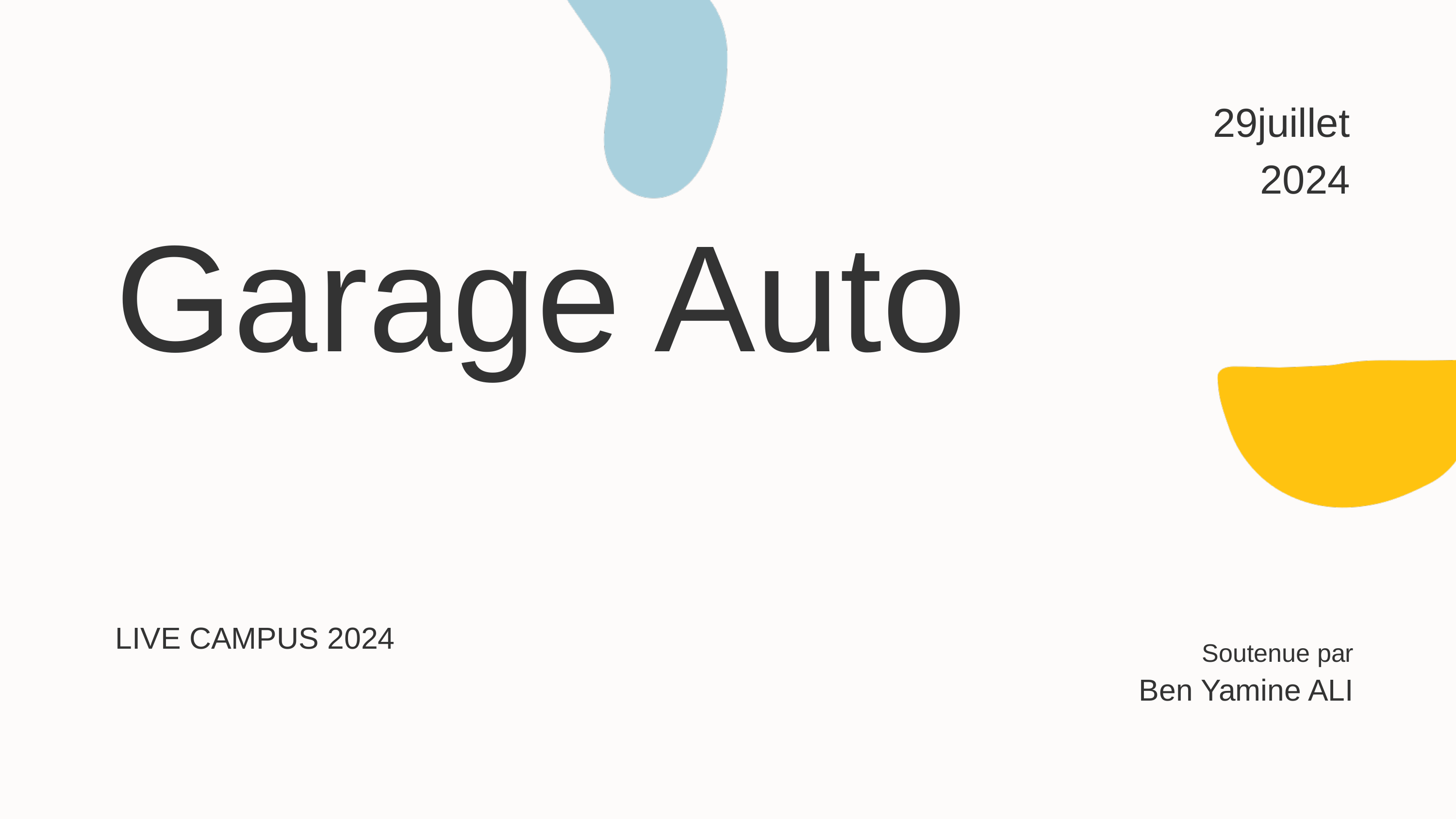

29juillet 2024
Garage Auto

LIVE CAMPUS 2024
Soutenue par
Ben Yamine ALI